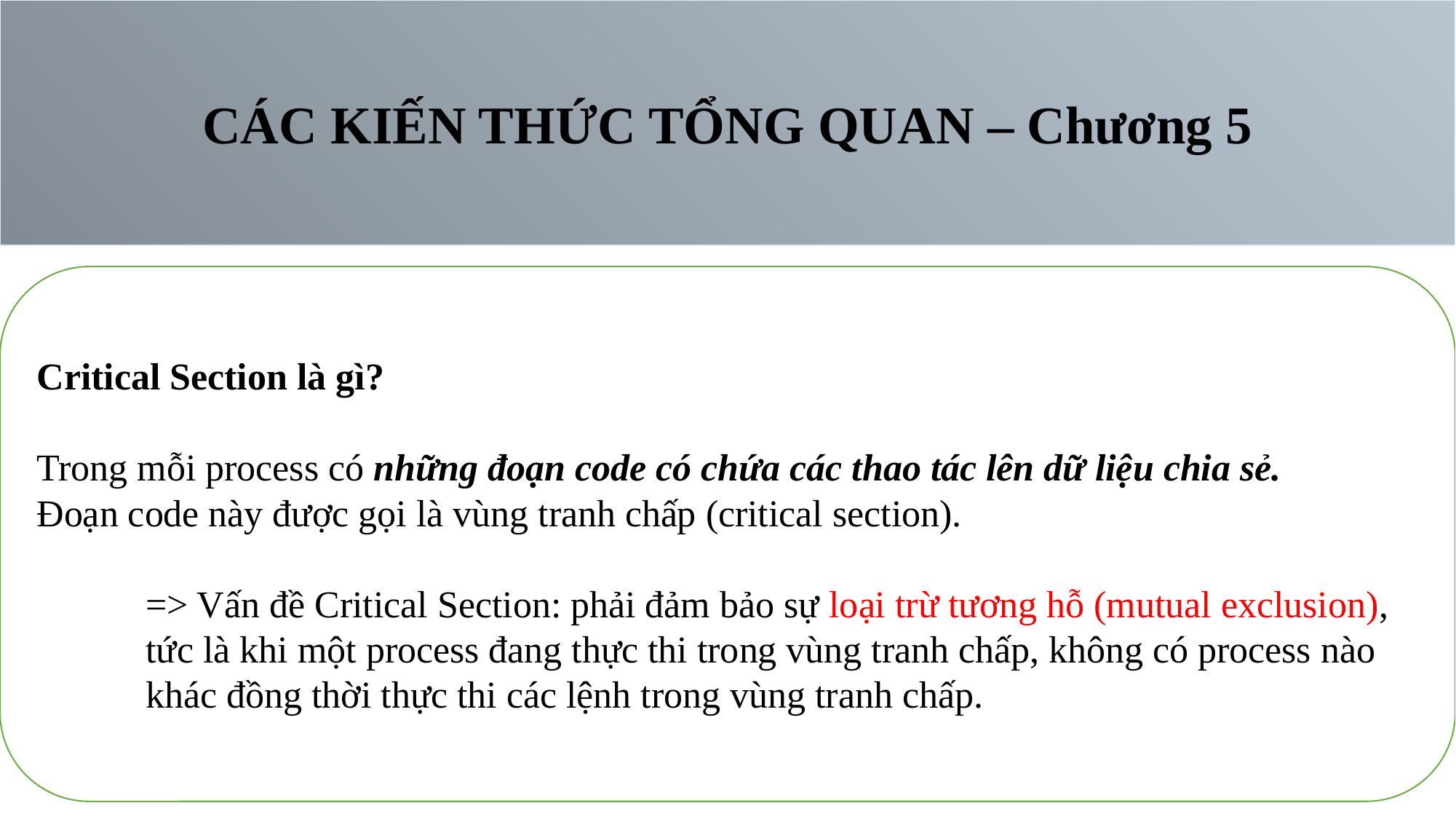

CÁC KIẾN THỨC TỔNG QUAN – Chương 5
Critical Section là gì?

Trong mỗi process có những đoạn code có chứa các thao tác lên dữ liệu chia sẻ.
Đoạn code này được gọi là vùng tranh chấp (critical section).

	=> Vấn đề Critical Section: phải đảm bảo sự loại trừ tương hỗ (mutual exclusion),
	tức là khi một process đang thực thi trong vùng tranh chấp, không có process nào
	khác đồng thời thực thi các lệnh trong vùng tranh chấp.